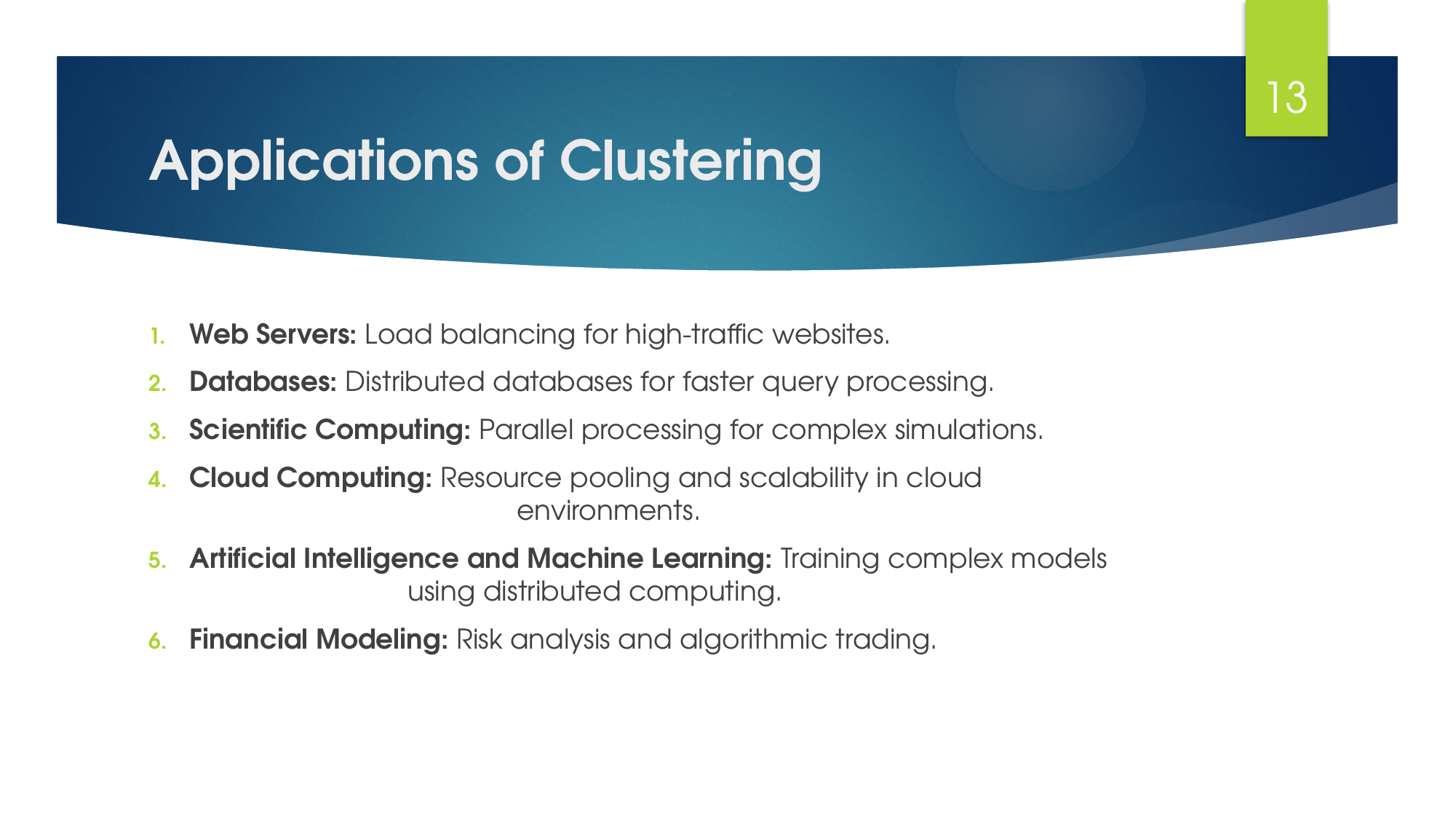

13
# Applications of Clustering
Web Servers: Load balancing for high-traffic websites.
Databases: Distributed databases for faster query processing.
Scientific Computing: Parallel processing for complex simulations.
Cloud Computing: Resource pooling and scalability in cloud 					environments.
Artificial Intelligence and Machine Learning: Training complex models 			using distributed computing.
Financial Modeling: Risk analysis and algorithmic trading.